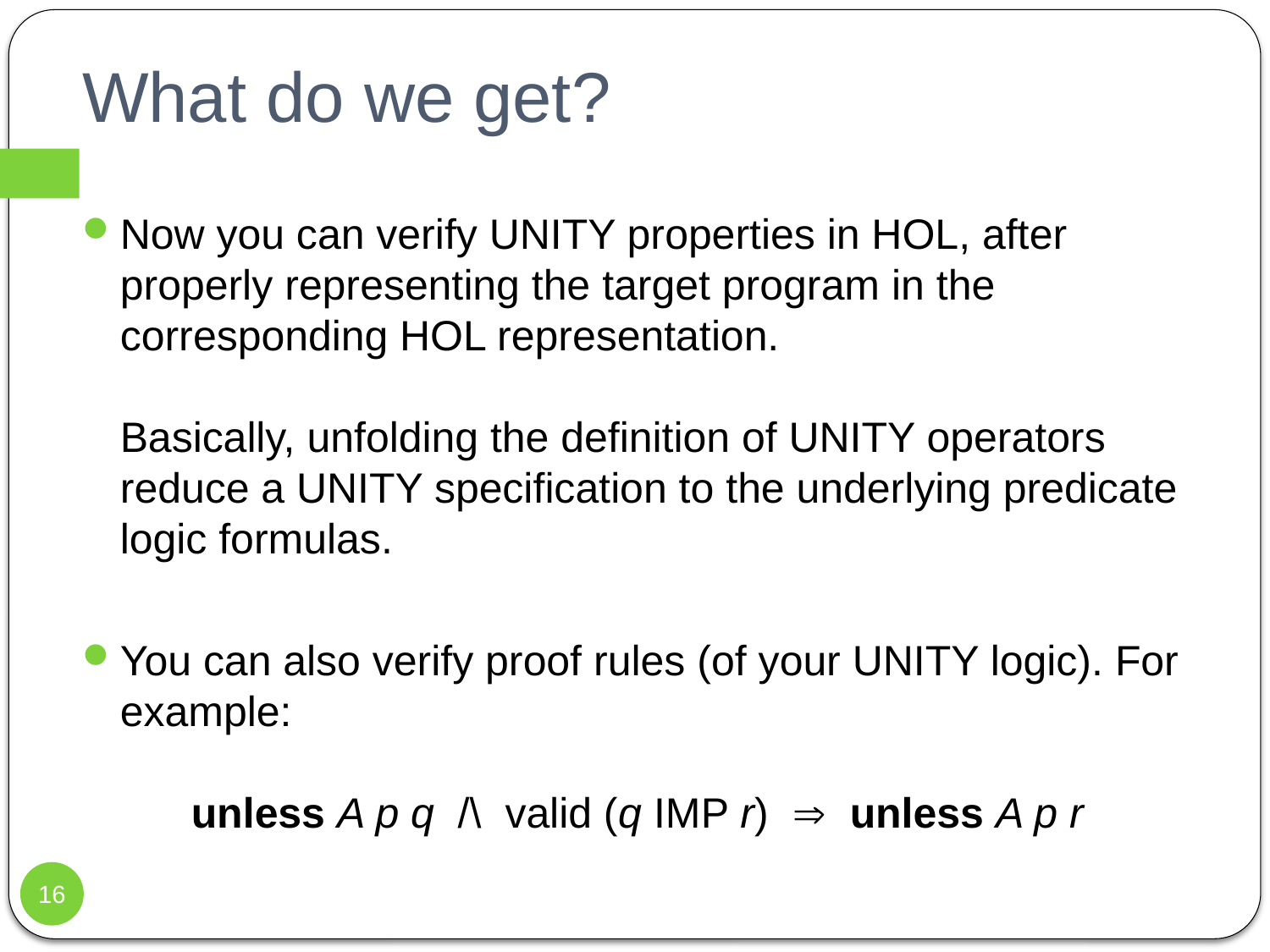

# What do we get?
Now you can verify UNITY properties in HOL, after properly representing the target program in the corresponding HOL representation.
Basically, unfolding the definition of UNITY operators reduce a UNITY specification to the underlying predicate logic formulas.

You can also verify proof rules (of your UNITY logic). For example:
      unless A p q  /\  valid (q IMP r)  ⇒  unless A p r
16